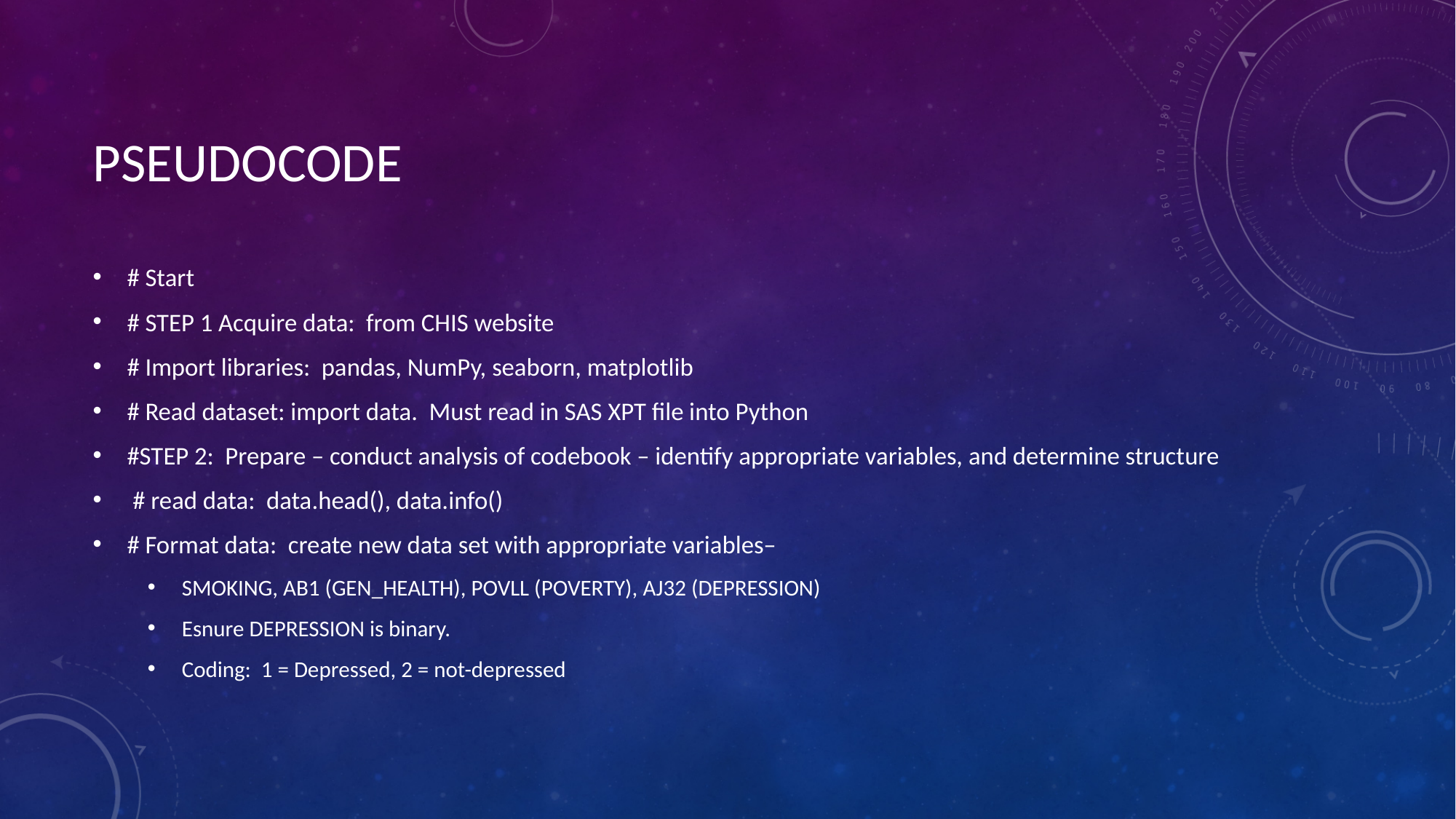

# pseudocode
# Start
# STEP 1 Acquire data:  from CHIS website
# Import libraries:  pandas, NumPy, seaborn, matplotlib
# Read dataset: import data.  Must read in SAS XPT file into Python
#STEP 2:  Prepare – conduct analysis of codebook – identify appropriate variables, and determine structure
 # read data:  data.head(), data.info()
# Format data:  create new data set with appropriate variables–
SMOKING, AB1 (GEN_HEALTH), POVLL (POVERTY), AJ32 (DEPRESSION)
Esnure DEPRESSION is binary.
Coding:  1 = Depressed, 2 = not-depressed